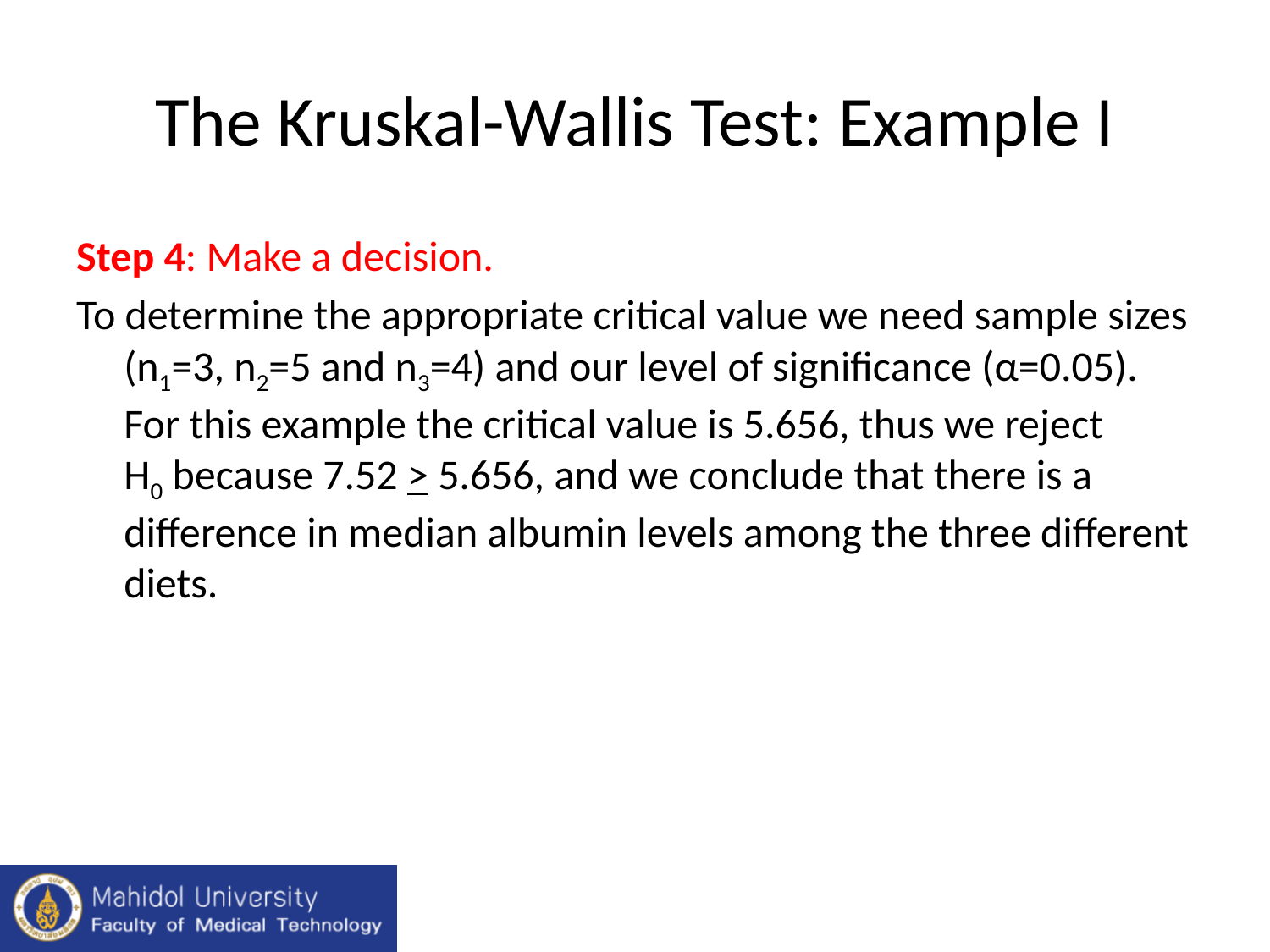

# The Kruskal-Wallis Test: Example I
Step 4: Make a decision.
To determine the appropriate critical value we need sample sizes (n1=3, n2=5 and n3=4) and our level of significance (α=0.05). For this example the critical value is 5.656, thus we reject H0 because 7.52 > 5.656, and we conclude that there is a difference in median albumin levels among the three different diets.